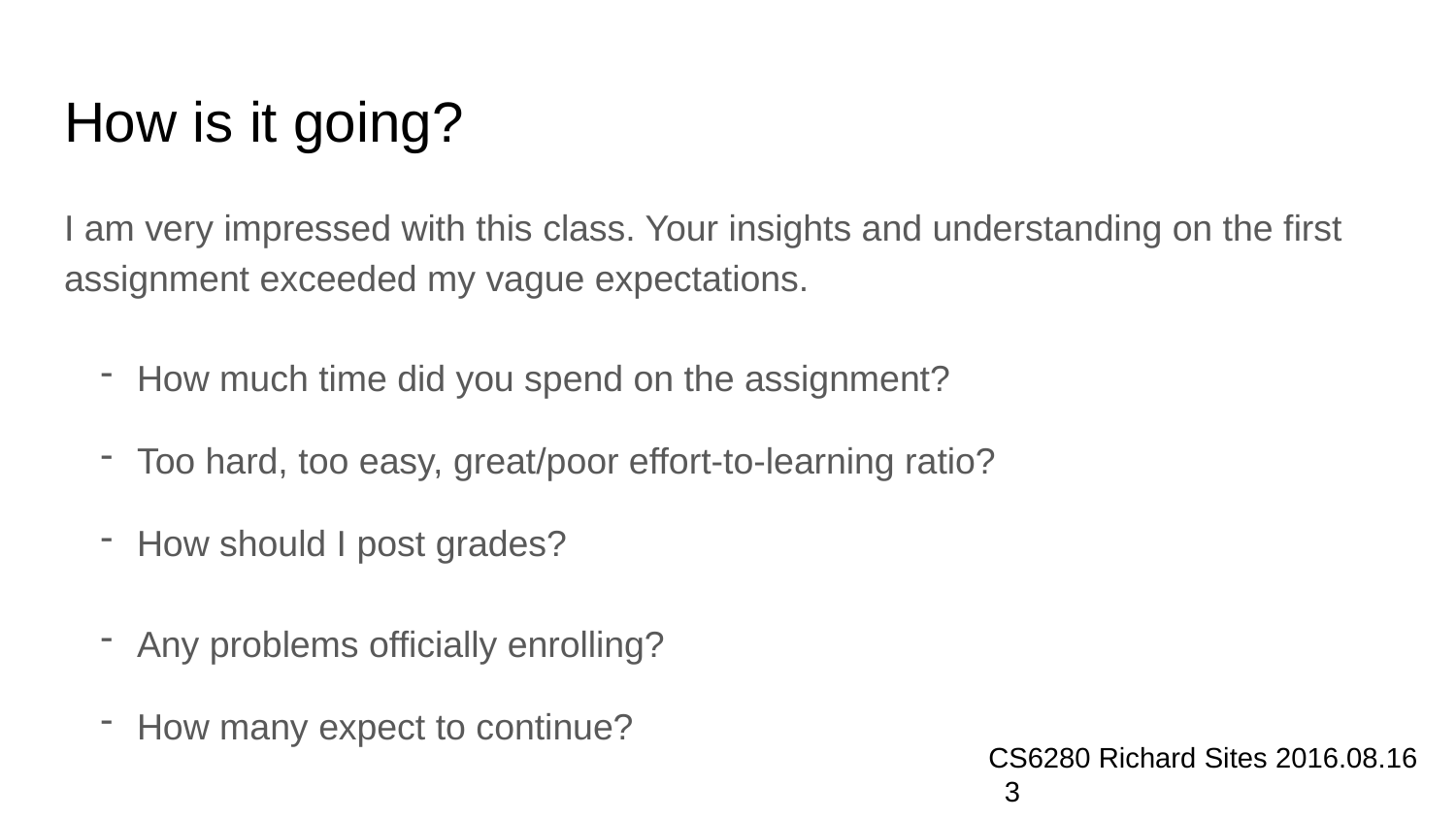

# How is it going?
I am very impressed with this class. Your insights and understanding on the first assignment exceeded my vague expectations.

How much time did you spend on the assignment?
Too hard, too easy, great/poor effort-to-learning ratio?
How should I post grades?

Any problems officially enrolling?
How many expect to continue?

CS6280 Richard Sites 2016.08.16   3